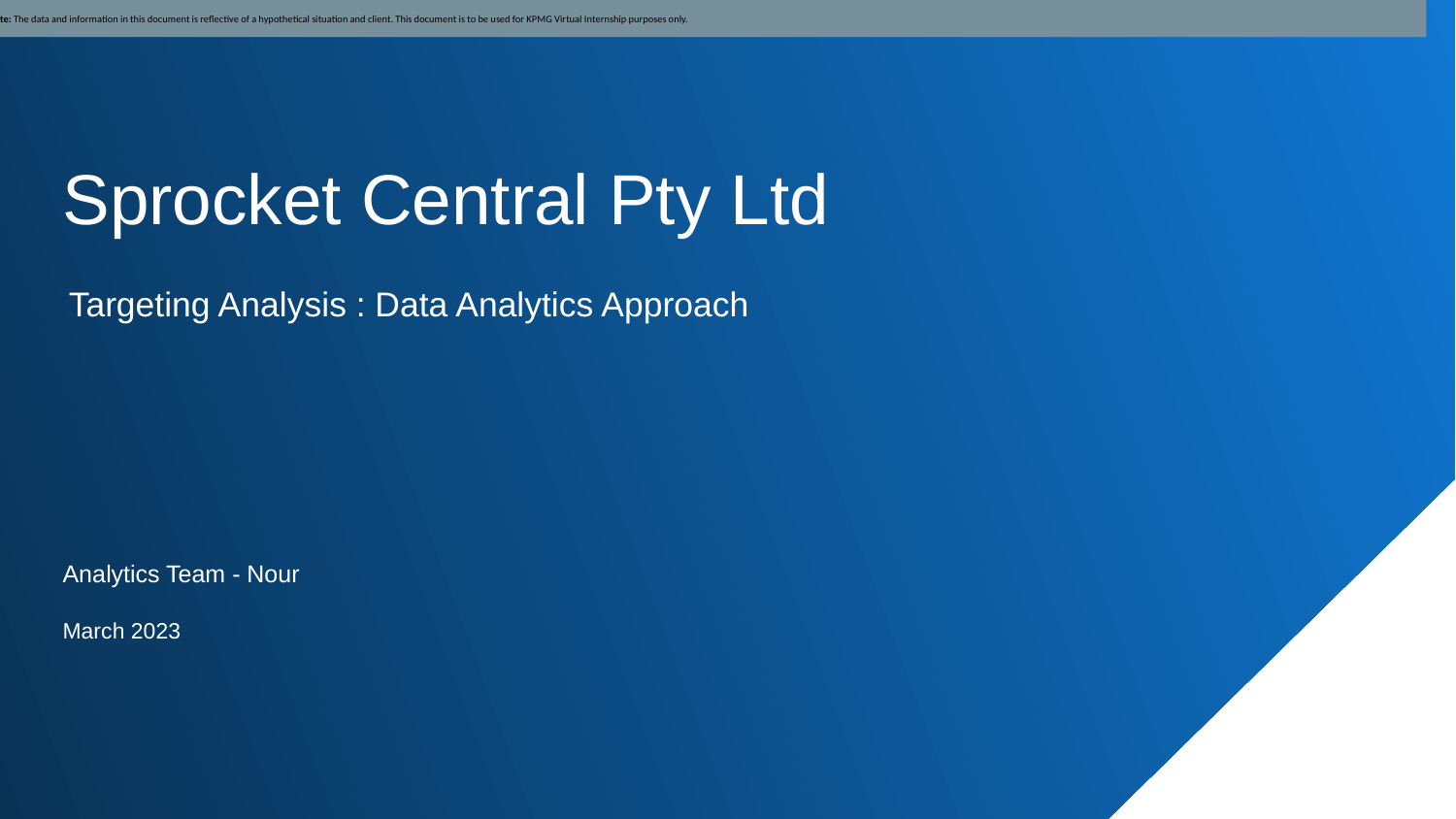

Note: The data and information in this document is reflective of a hypothetical situation and client. This document is to be used for KPMG Virtual Internship purposes only.

Sprocket Central Pty Ltd
Targeting Analysis : Data Analytics Approach
Analytics Team - Nour

March 2023